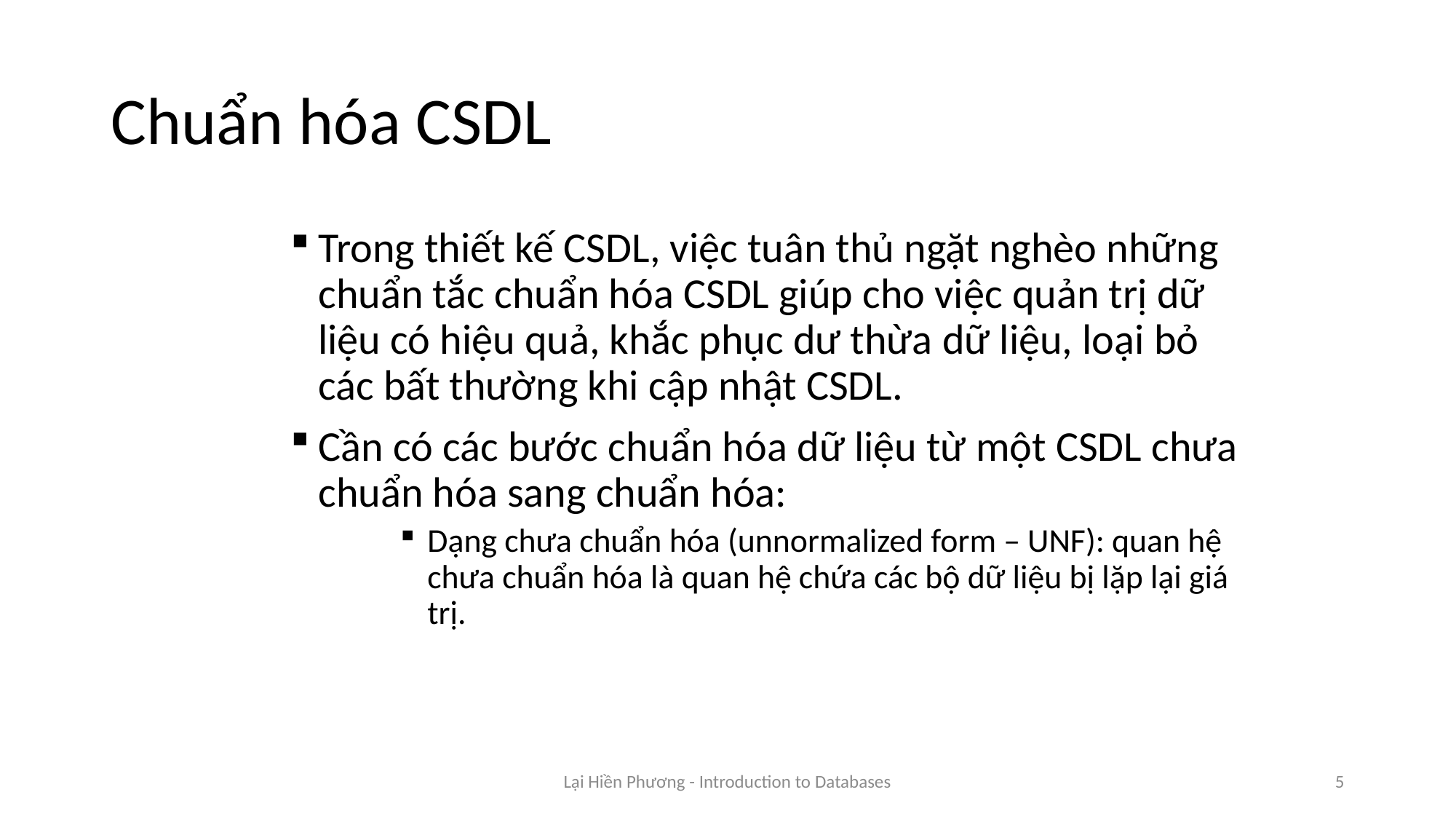

# Chuẩn hóa CSDL
Trong thiết kế CSDL, việc tuân thủ ngặt nghèo những chuẩn tắc chuẩn hóa CSDL giúp cho việc quản trị dữ liệu có hiệu quả, khắc phục dư thừa dữ liệu, loại bỏ các bất thường khi cập nhật CSDL.
Cần có các bước chuẩn hóa dữ liệu từ một CSDL chưa chuẩn hóa sang chuẩn hóa:
Dạng chưa chuẩn hóa (unnormalized form – UNF): quan hệ chưa chuẩn hóa là quan hệ chứa các bộ dữ liệu bị lặp lại giá trị.

Lại Hiền Phương - Introduction to Databases
5